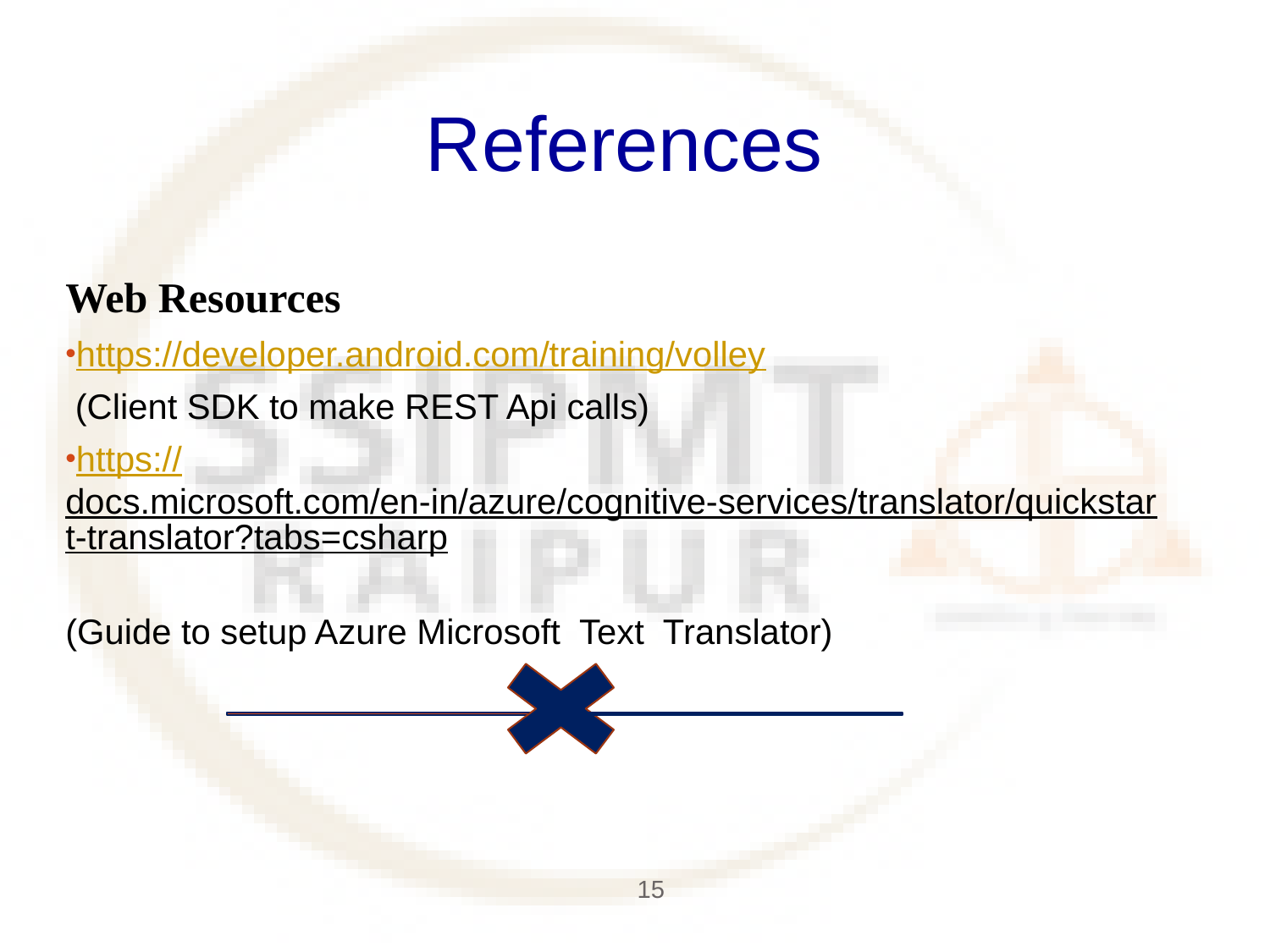

# References
Web Resources
https://developer.android.com/training/volley
 (Client SDK to make REST Api calls)
https://docs.microsoft.com/en-in/azure/cognitive-services/translator/quickstart-translator?tabs=csharp
(Guide to setup Azure Microsoft  Text  Translator)

15